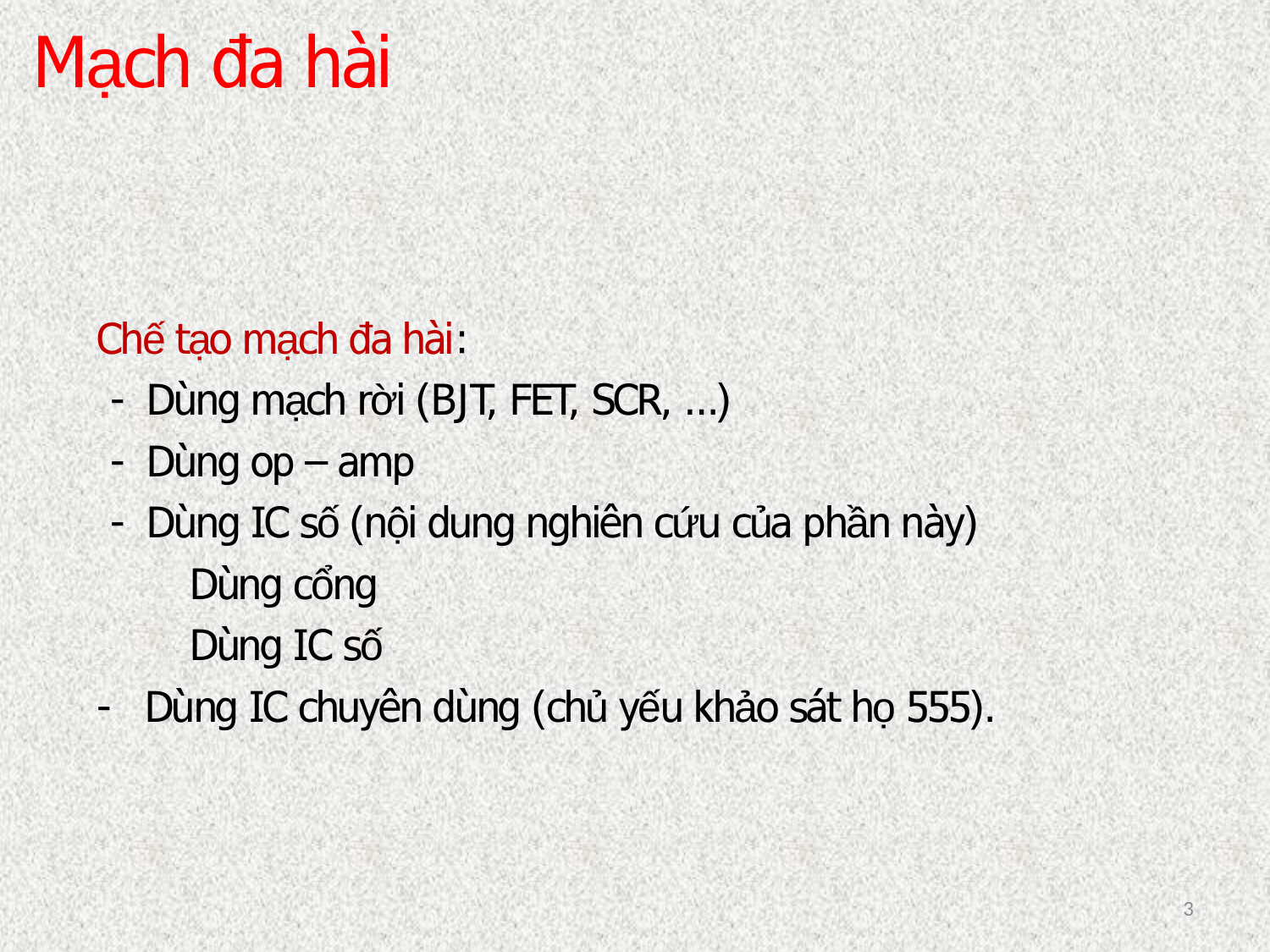

Mạch đa hài
Chế tạo mạch đa hài:
 -  Dùng mạch rời (BJT, FET, SCR, …)
 -  Dùng op – amp
 -  Dùng IC số (nội dung nghiên cứu của phần này)
        Dùng cổng
        Dùng IC số
-   Dùng IC chuyên dùng (chủ yếu khảo sát họ 555).
3